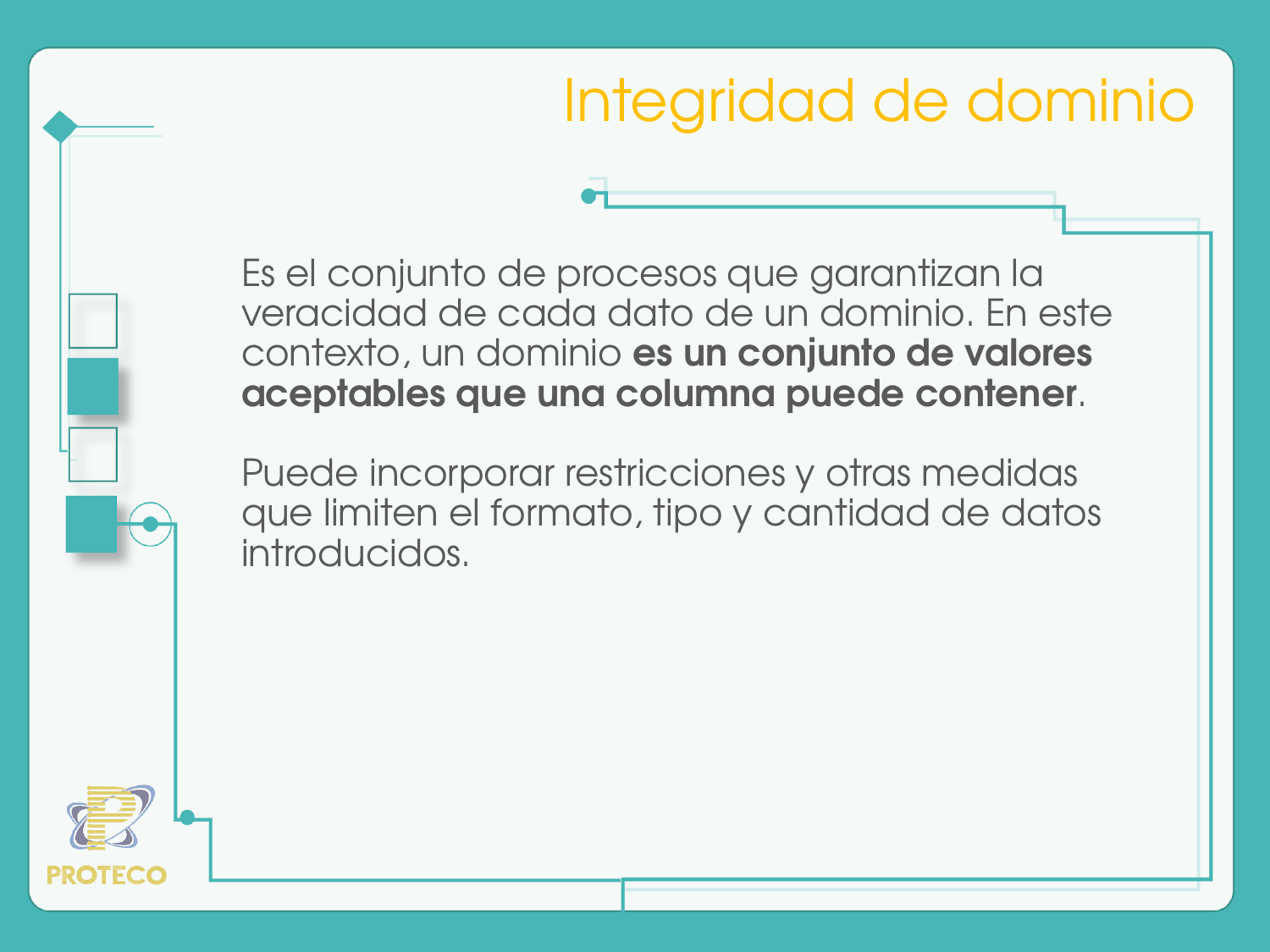

# Integridad de dominio
Es el conjunto de procesos que garantizan la veracidad de cada dato de un dominio. En este contexto, un dominio es un conjunto de valores aceptables que una columna puede contener.
Puede incorporar restricciones y otras medidas que limiten el formato, tipo y cantidad de datos introducidos.